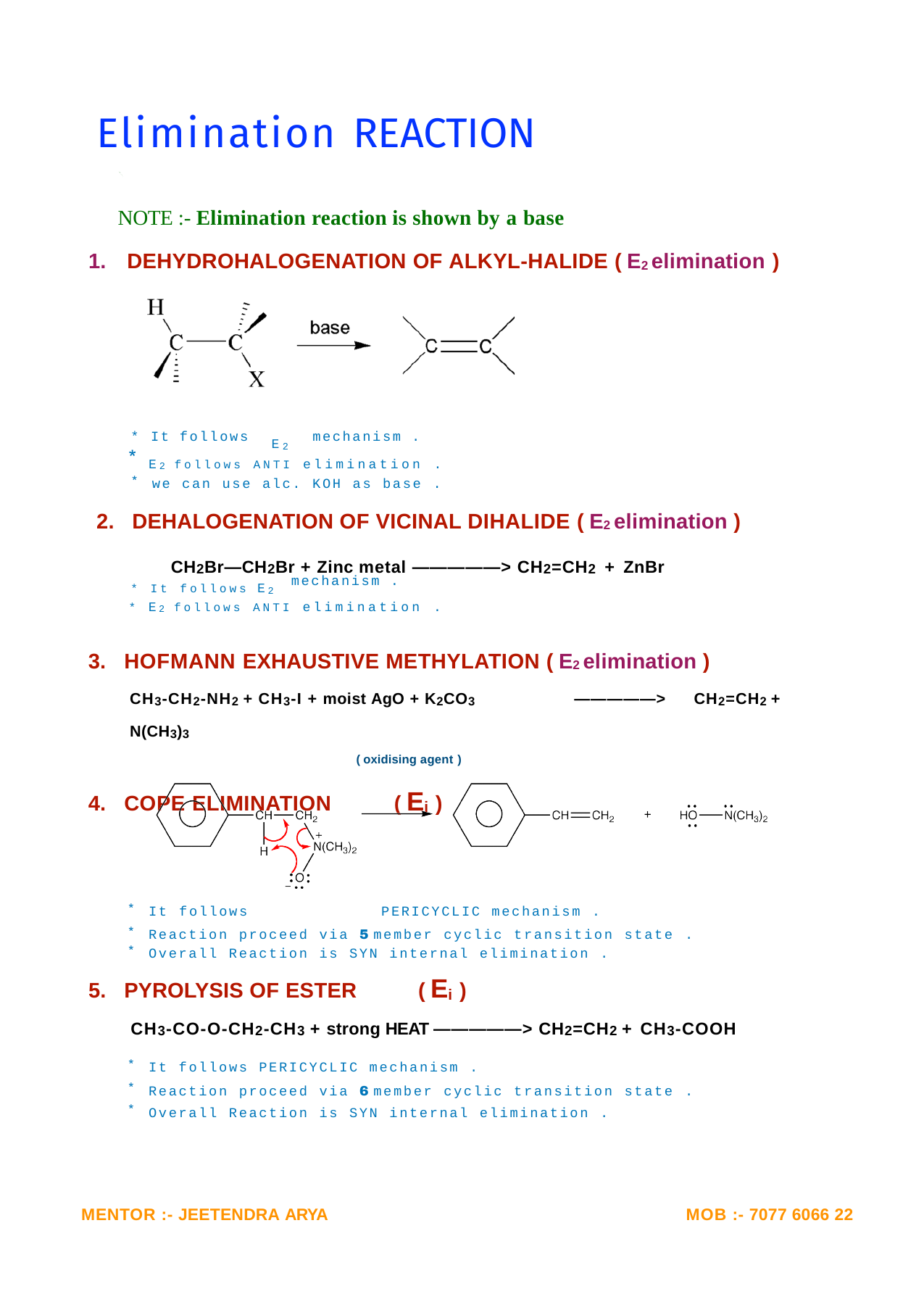

# Elimination REACTION
( NOTE : - IN THIS CHAPTER WE LEARN TO FORM DOUBLE / TRIPLE BOND )
NOTE :- Elimination reaction is shown by a base
1.	DEHYDROHALOGENATION OF ALKYL-HALIDE ( E2 elimination )

E2
* It follows
mechanism .
E2 follows ANTI elimination .
we can use alc. KOH as base .

2.	DEHALOGENATION OF VICINAL DIHALIDE ( E2 elimination )
CH2Br—CH2Br + Zinc metal —————> CH2=CH2 + ZnBr
* It follows E2
mechanism .
* E2 follows ANTI elimination .

HOFMANN EXHAUSTIVE METHYLATION ( E2 elimination )
CH3-CH2-NH2 + CH3-I + moist AgO + K2CO3	—————>	CH2=CH2 + N(CH3)3
( oxidising agent )

COPE ELIMINATION	( Ei )

It follows	PERICYCLIC mechanism .
Reaction proceed via 5 member cyclic transition state .
Overall Reaction is SYN internal elimination .
PYROLYSIS OF ESTER	( Ei )
CH3-CO-O-CH2-CH3 + strong HEAT —————> CH2=CH2 + CH3-COOH
It follows PERICYCLIC mechanism .
Reaction proceed via 6 member cyclic transition state .
Overall Reaction is SYN internal elimination .

MENTOR :- JEETENDRA ARYA
MOB :- 7077 6066 22